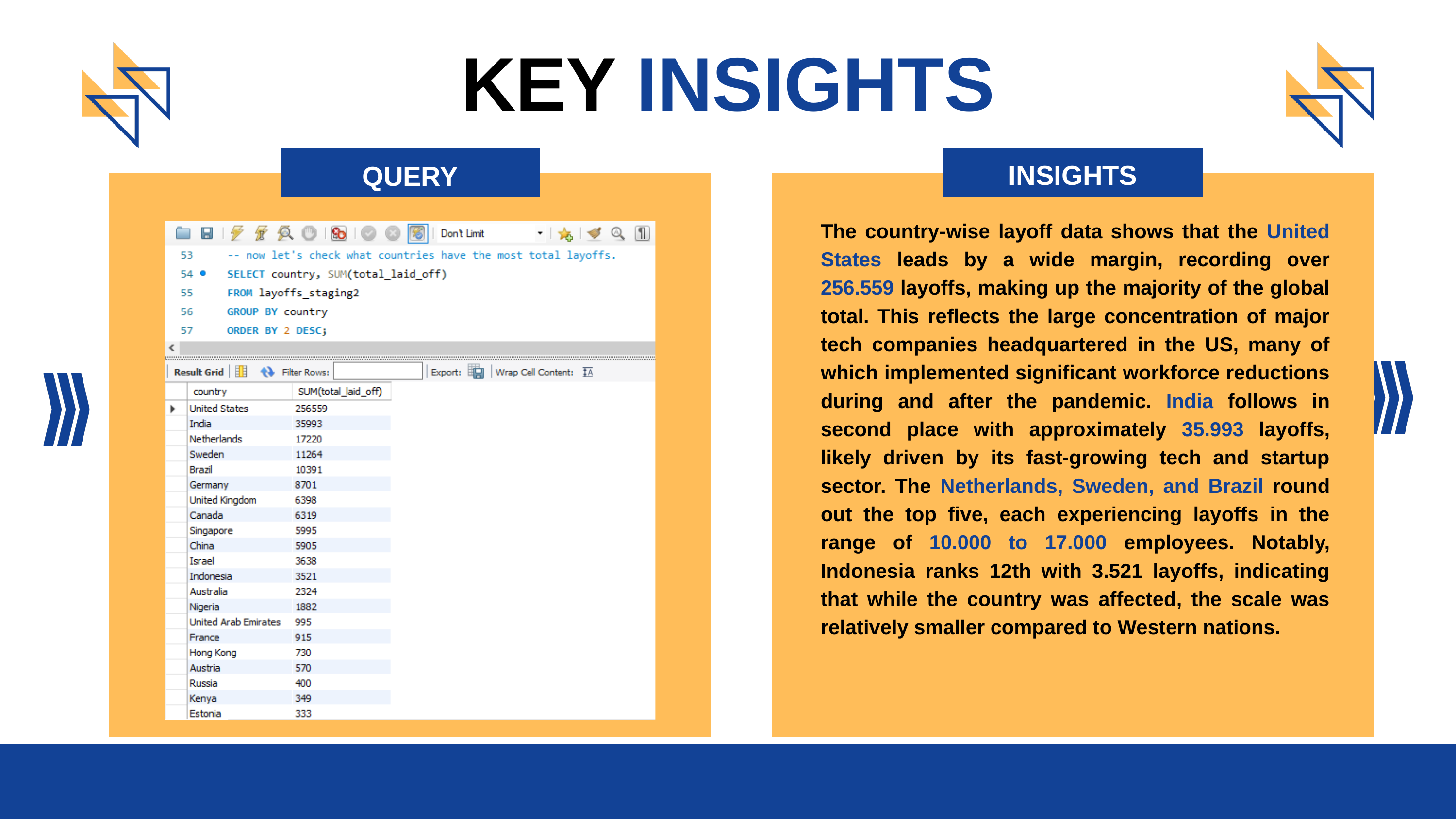

KEY INSIGHTS

QUERY

INSIGHTS

The country-wise layoff data shows that the United States leads by a wide margin, recording over 256.559 layoffs, making up the majority of the global total. This reflects the large concentration of major tech companies headquartered in the US, many of which implemented significant workforce reductions during and after the pandemic. India follows in second place with approximately 35.993 layoffs, likely driven by its fast-growing tech and startup sector. The Netherlands, Sweden, and Brazil round out the top five, each experiencing layoffs in the range of 10.000 to 17.000 employees. Notably, Indonesia ranks 12th with 3.521 layoffs, indicating that while the country was affected, the scale was relatively smaller compared to Western nations.